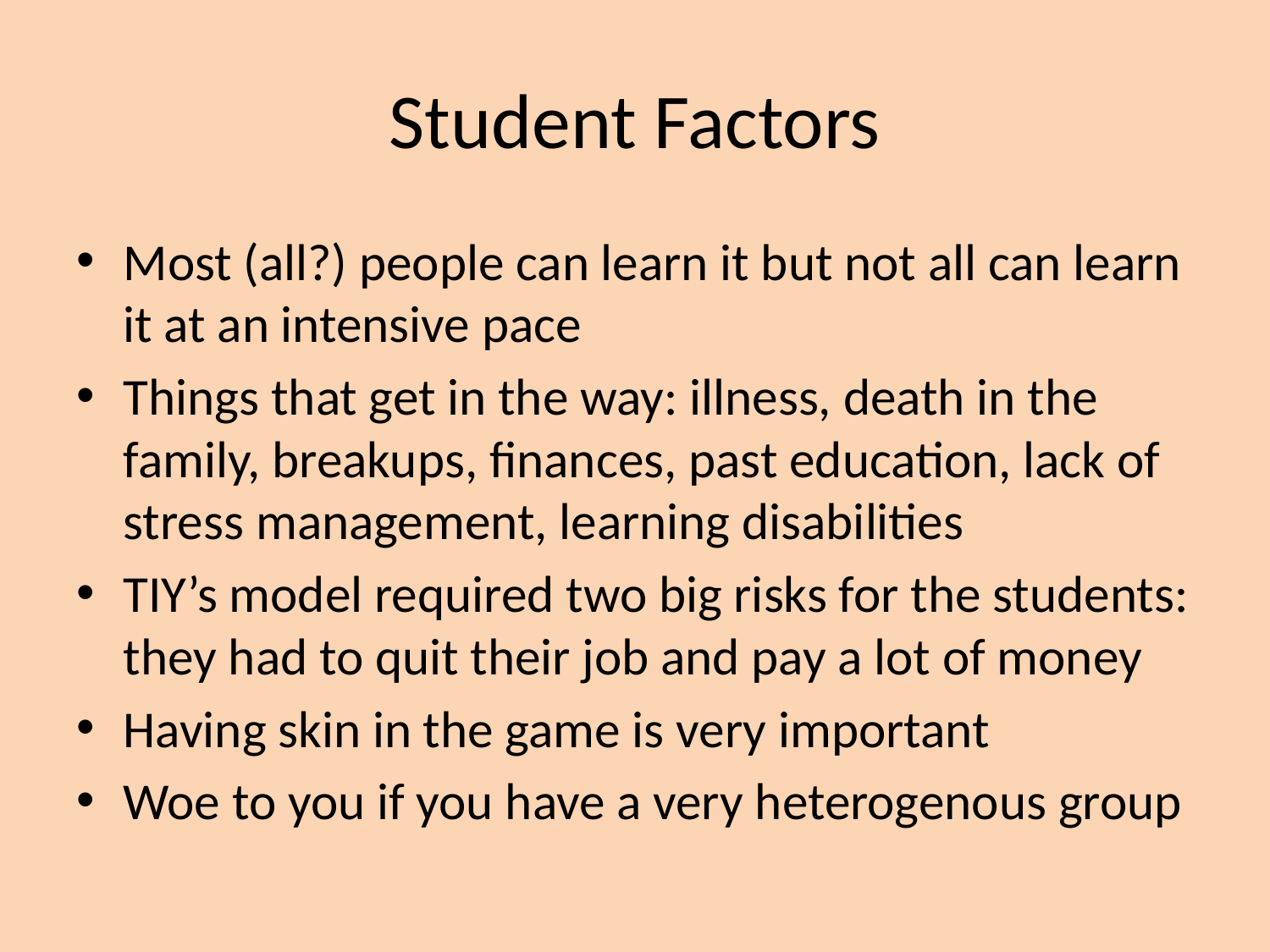

# Student Factors
Most (all?) people can learn it but not all can learn it at an intensive pace
Things that get in the way: illness, death in the family, breakups, finances, past education, lack of stress management, learning disabilities
TIY’s model required two big risks for the students: they had to quit their job and pay a lot of money
Having skin in the game is very important
Woe to you if you have a very heterogenous group